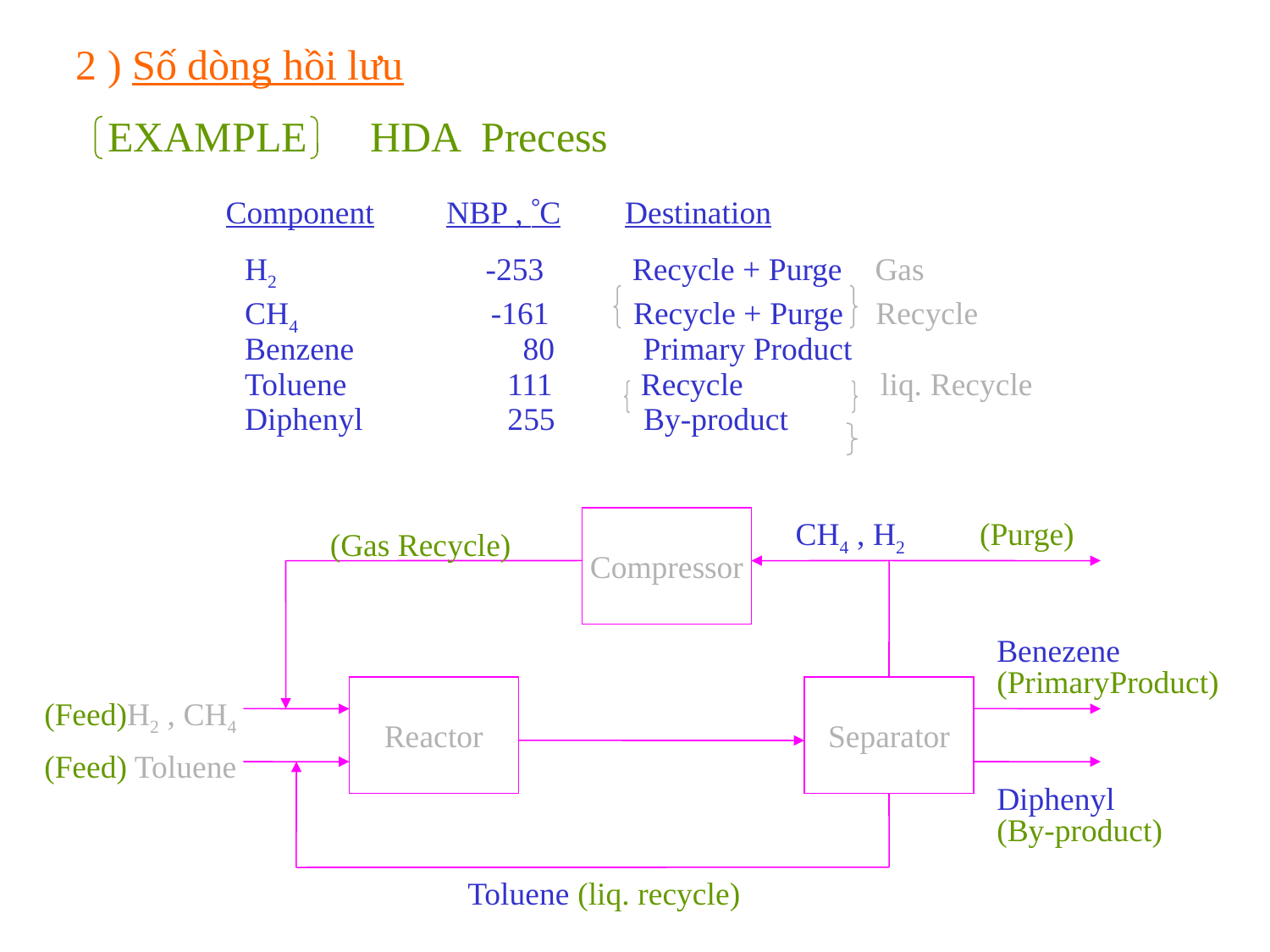

2 ) Số dòng hồi lưu
   EXAMPLE      HDA  Precess
                  Component         NBP , °C        Destination
                     H2                          -253           Recycle + Purge    Gas
                     CH4                        -161           Recycle + Purge    Recycle
                     Benzene                     80           Primary Product
                     Toluene                    111           Recycle                 liq. Recycle
                     Diphenyl                  255           By-product

Compressor
CH4 , H2                (Purge)
(Gas Recycle)

Benezene
(PrimaryProduct)
Reactor
Separator
(Feed)H2 , CH4

(Feed) Toluene

Diphenyl
(By-product)

Toluene (liq. recycle)